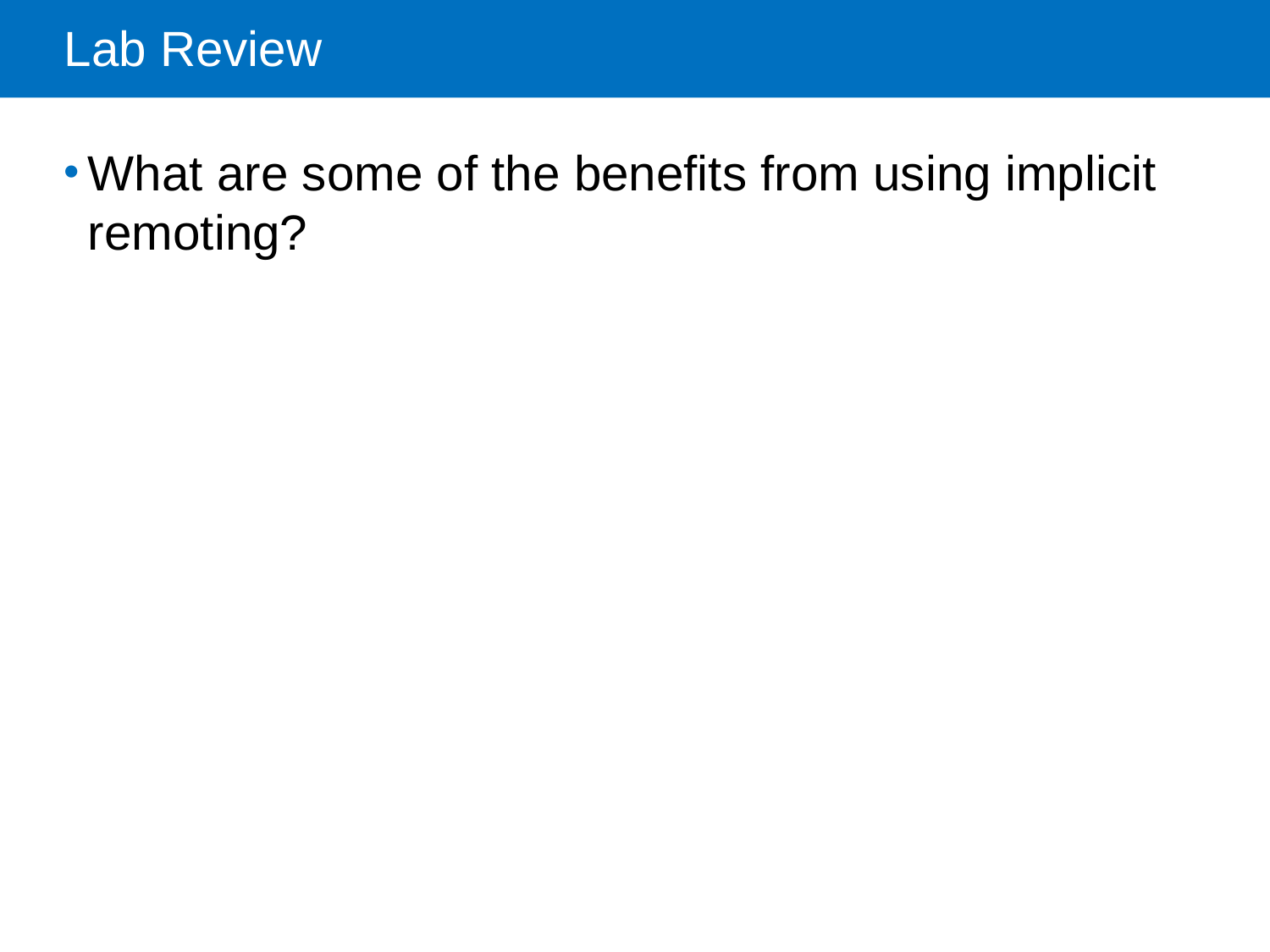

# Lab Review
What are some of the benefits from using implicit remoting?